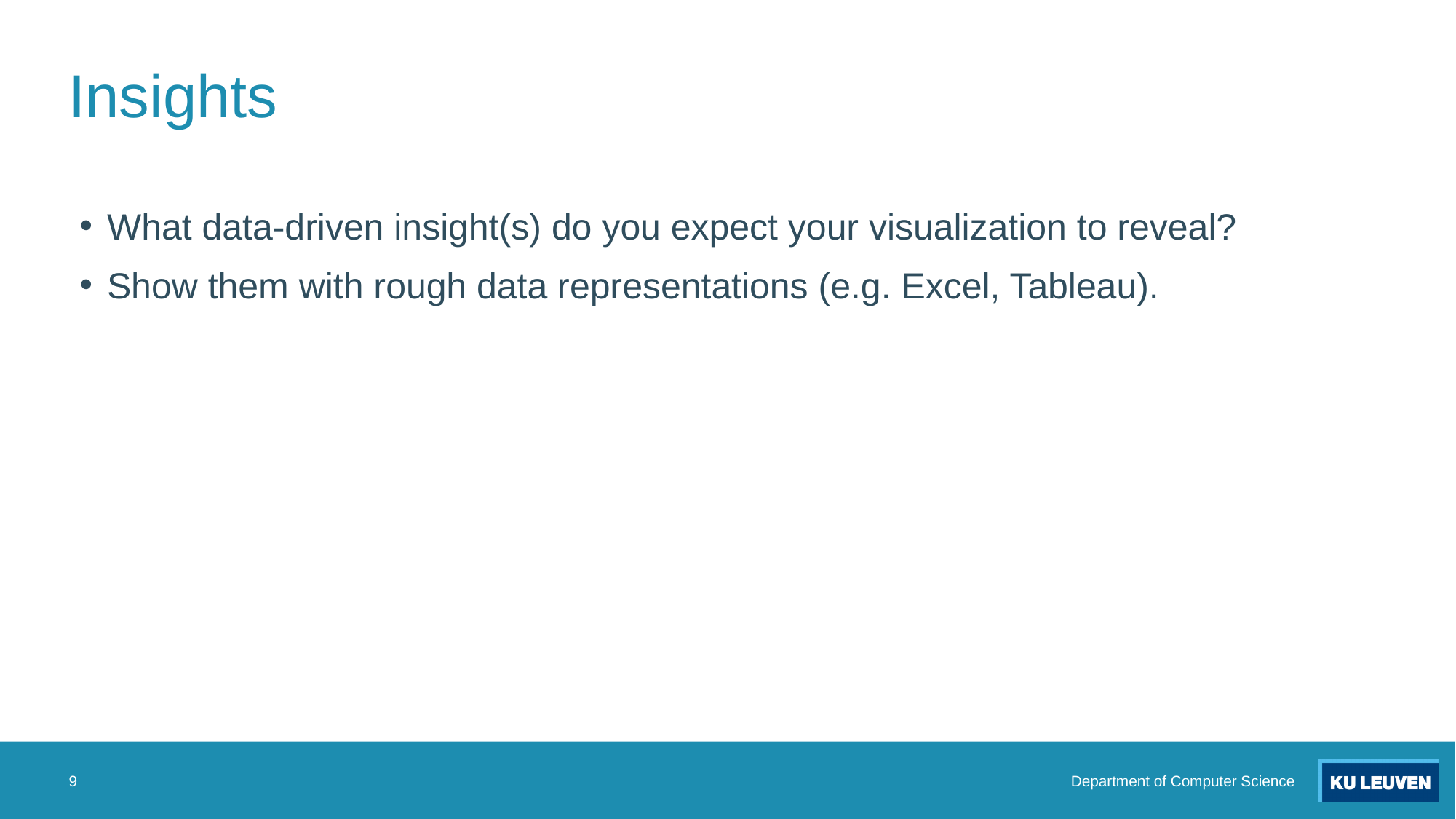

# Insights
What data-driven insight(s) do you expect your visualization to reveal?
Show them with rough data representations (e.g. Excel, Tableau).
9
Department of Computer Science